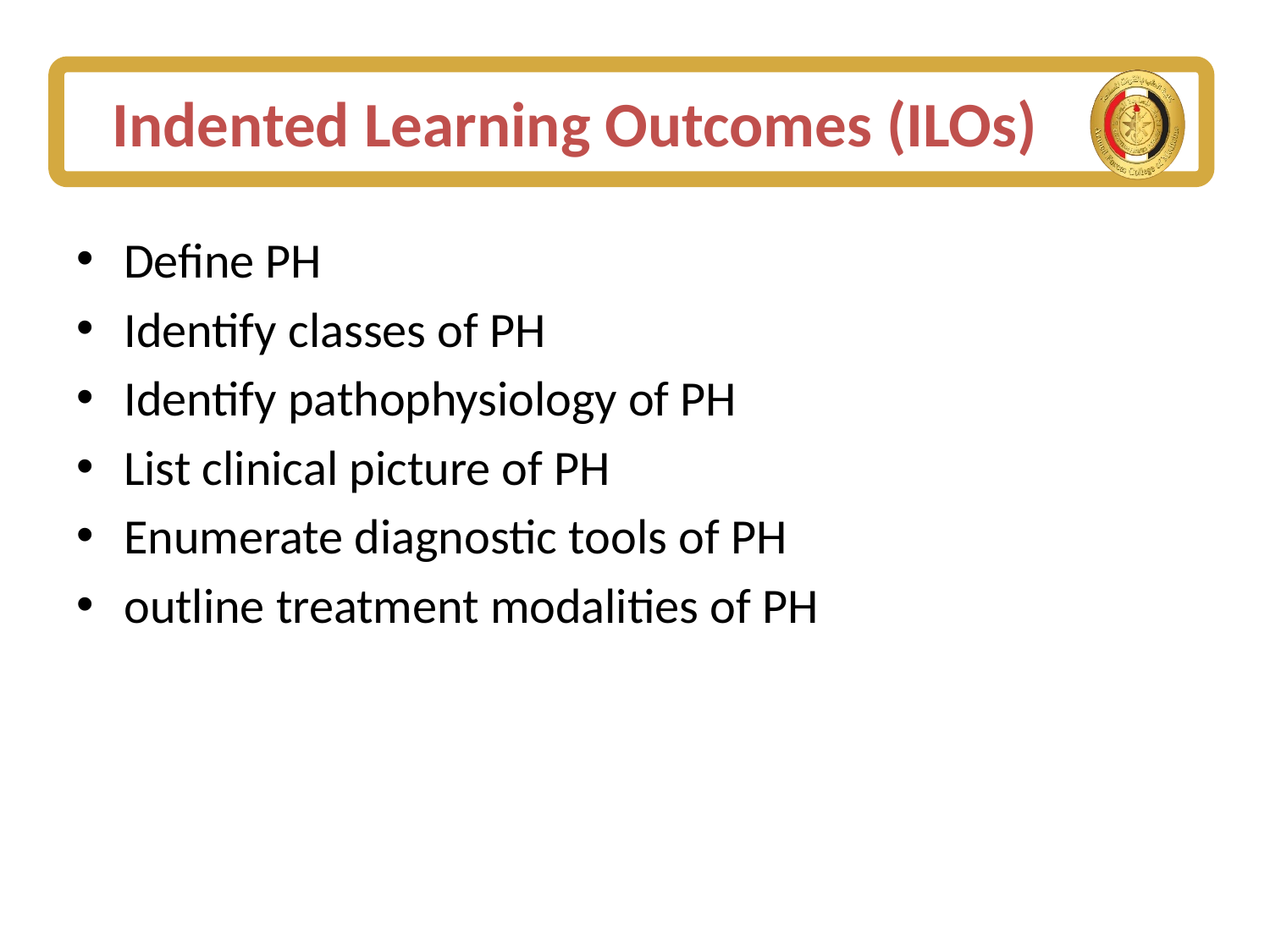

# Indented Learning Outcomes (ILOs)
Define PH
Identify classes of PH
Identify pathophysiology of PH
List clinical picture of PH
Enumerate diagnostic tools of PH
outline treatment modalities of PH